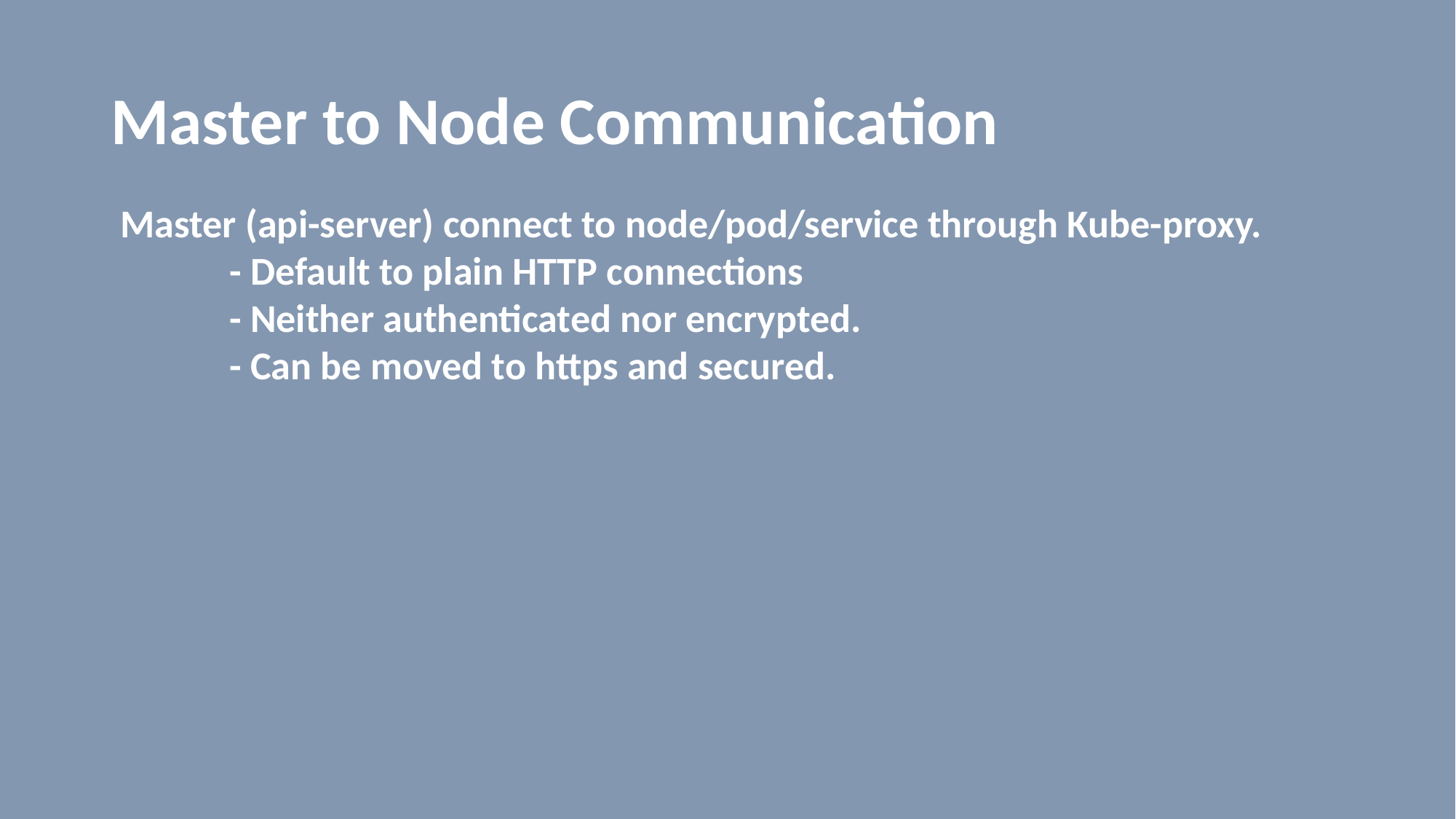

# Master to Node Communication
Master (api-server) connect to node/pod/service through Kube-proxy.
	- Default to plain HTTP connections
	- Neither authenticated nor encrypted.
	- Can be moved to https and secured.